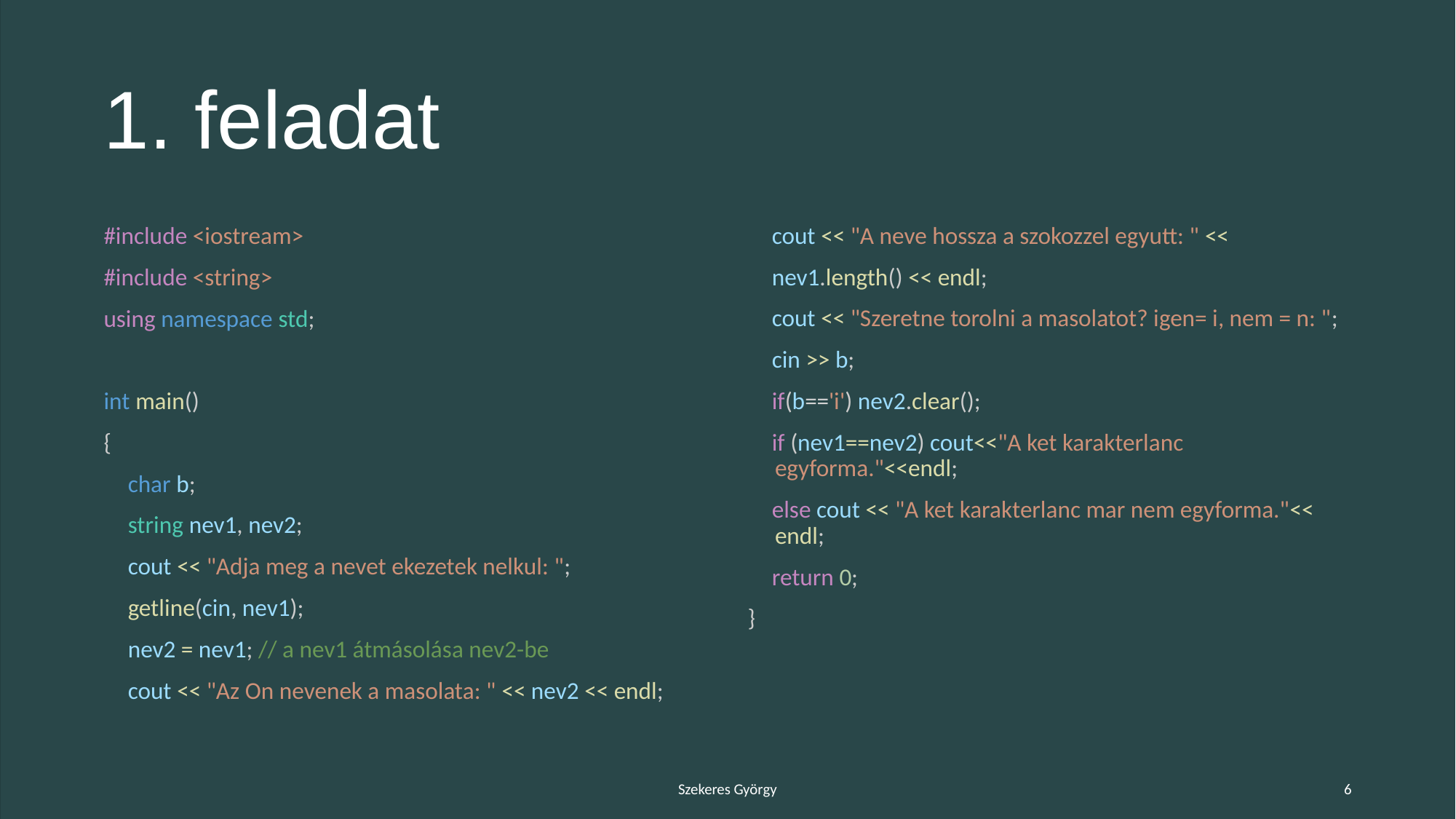

# 1. feladat
#include <iostream>
#include <string>
using namespace std;

int main()
{
 char b;
 string nev1, nev2;
 cout << "Adja meg a nevet ekezetek nelkul: ";
 getline(cin, nev1);
 nev2 = nev1; // a nev1 átmásolása nev2-be
 cout << "Az On nevenek a masolata: " << nev2 << endl;

 cout << "A neve hossza a szokozzel egyutt: " <<
 nev1.length() << endl;
 cout << "Szeretne torolni a masolatot? igen= i, nem = n: ";
 cin >> b;
 if(b=='i') nev2.clear();
 if (nev1==nev2) cout<<"A ket karakterlanc egyforma."<<endl;
 else cout << "A ket karakterlanc mar nem egyforma."<<  endl;
 return 0;
}
Szekeres György
6